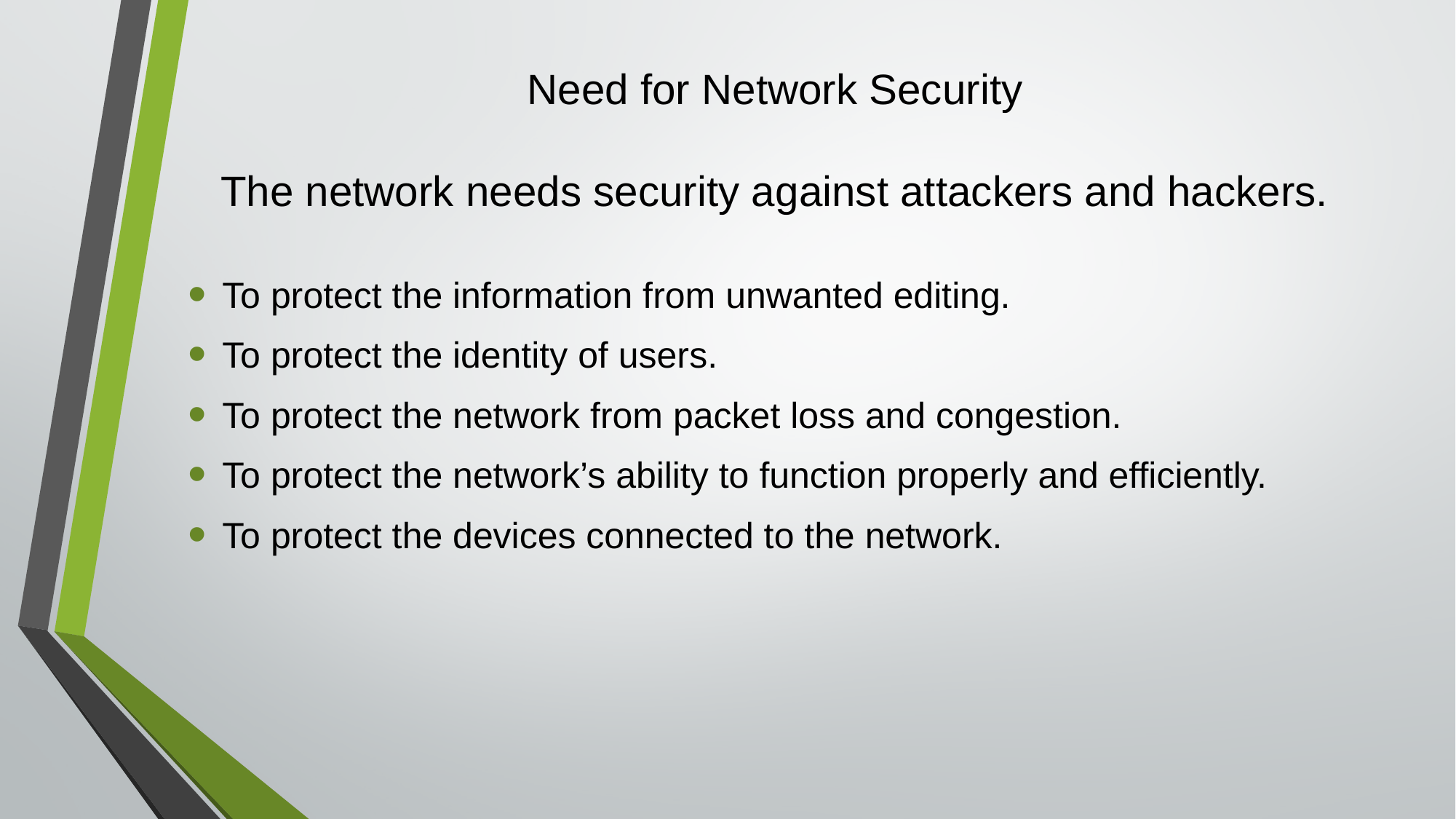

# Need for Network Security The network needs security against attackers and hackers.
To protect the information from unwanted editing.
To protect the identity of users.
To protect the network from packet loss and congestion.
To protect the network’s ability to function properly and efficiently.
To protect the devices connected to the network.